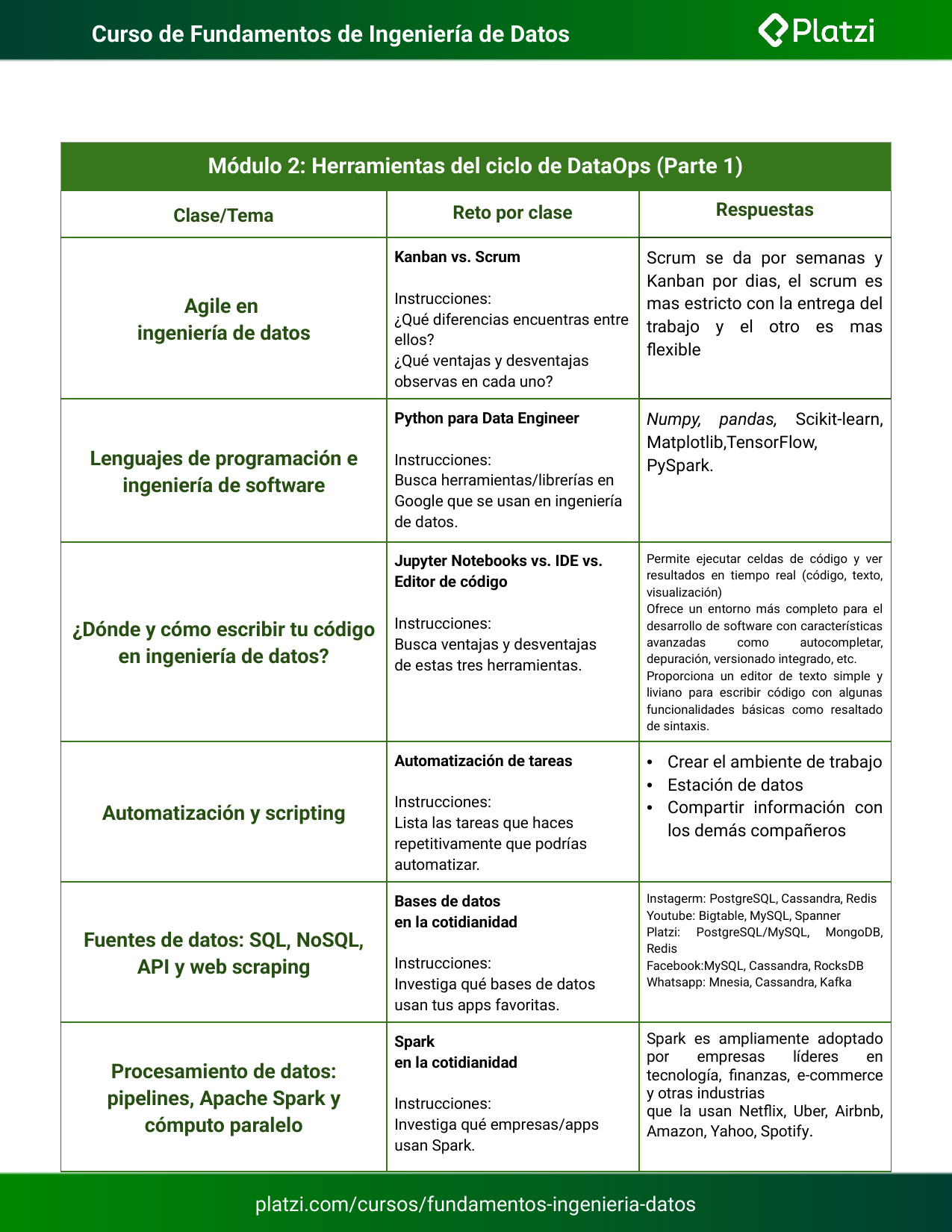

# Curso de Fundamentos de Ingeniería de Datos
| Módulo 2: Herramientas del ciclo de DataOps (Parte 1) |  |  |
| --- | --- | --- |
| Clase/Tema | Reto por clase | Respuestas |
| Agile en ingeniería de datos | Kanban vs. Scrum Instrucciones: ¿Qué diferencias encuentras entre ellos? ¿Qué ventajas y desventajas observas en cada uno? | Scrum se da por semanas y Kanban por dias, el scrum es mas estricto con la entrega del trabajo y el otro es mas flexible |
| Lenguajes de programación e ingeniería de software | Python para Data Engineer Instrucciones: Busca herramientas/librerías en Google que se usan en ingeniería de datos. | Numpy, pandas, Scikit-learn, Matplotlib,TensorFlow, PySpark. |
| ¿Dónde y cómo escribir tu código en ingeniería de datos? | Jupyter Notebooks vs. IDE vs. Editor de código Instrucciones: Busca ventajas y desventajas de estas tres herramientas. | Permite ejecutar celdas de código y ver resultados en tiempo real (código, texto, visualización) Ofrece un entorno más completo para el desarrollo de software con características avanzadas como autocompletar, depuración, versionado integrado, etc. Proporciona un editor de texto simple y liviano para escribir código con algunas funcionalidades básicas como resaltado de sintaxis. |
| Automatización y scripting | Automatización de tareas Instrucciones: Lista las tareas que haces repetitivamente que podrías automatizar. | Crear el ambiente de trabajo Estación de datos Compartir información con los demás compañeros |
| Fuentes de datos: SQL, NoSQL, API y web scraping | Bases de datos en la cotidianidad Instrucciones: Investiga qué bases de datos usan tus apps favoritas. | Instagerm: PostgreSQL, Cassandra, Redis Youtube: Bigtable, MySQL, Spanner Platzi: PostgreSQL/MySQL, MongoDB, Redis Facebook:MySQL, Cassandra, RocksDB Whatsapp: Mnesia, Cassandra, Kafka |
| Procesamiento de datos: pipelines, Apache Spark y cómputo paralelo | Spark en la cotidianidad Instrucciones: Investiga qué empresas/apps usan Spark. | Spark es ampliamente adoptado por empresas líderes en tecnología, finanzas, e-commerce y otras industrias que la usan Netflix, Uber, Airbnb, Amazon, Yahoo, Spotify. |
platzi.com/cursos/fundamentos-ingenieria-datos